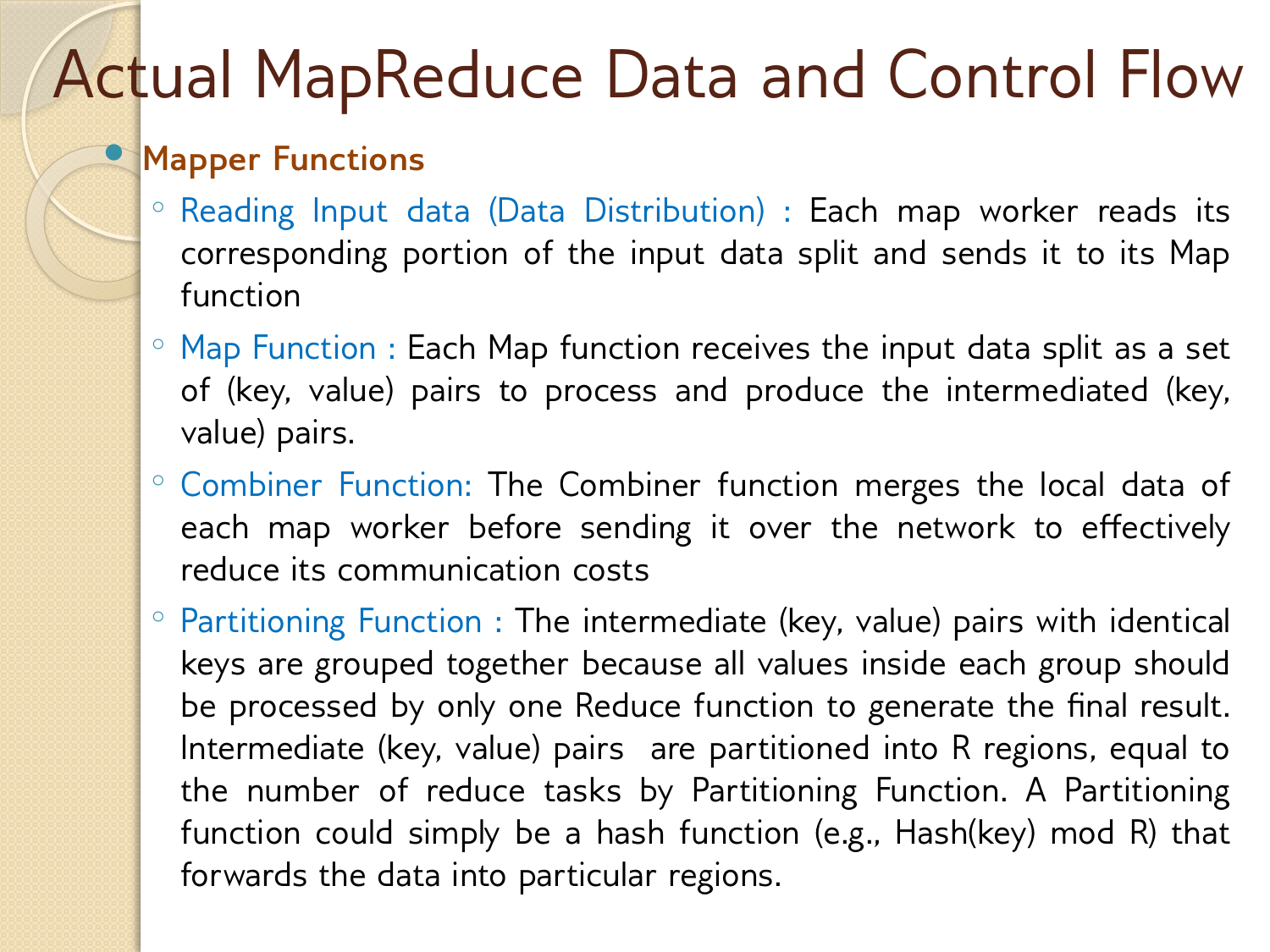

# Actual MapReduce Data and Control Flow
Mapper Functions
Reading Input data (Data Distribution) : Each map worker reads its corresponding portion of the input data split and sends it to its Map function
Map Function : Each Map function receives the input data split as a set of (key, value) pairs to process and produce the intermediated (key, value) pairs.
Combiner Function: The Combiner function merges the local data of each map worker before sending it over the network to effectively reduce its communication costs
Partitioning Function : The intermediate (key, value) pairs with identical keys are grouped together because all values inside each group should be processed by only one Reduce function to generate the final result. Intermediate (key, value) pairs  are partitioned into R regions, equal to the number of reduce tasks by Partitioning Function. A Partitioning function could simply be a hash function (e.g., Hash(key) mod R) that forwards the data into particular regions.